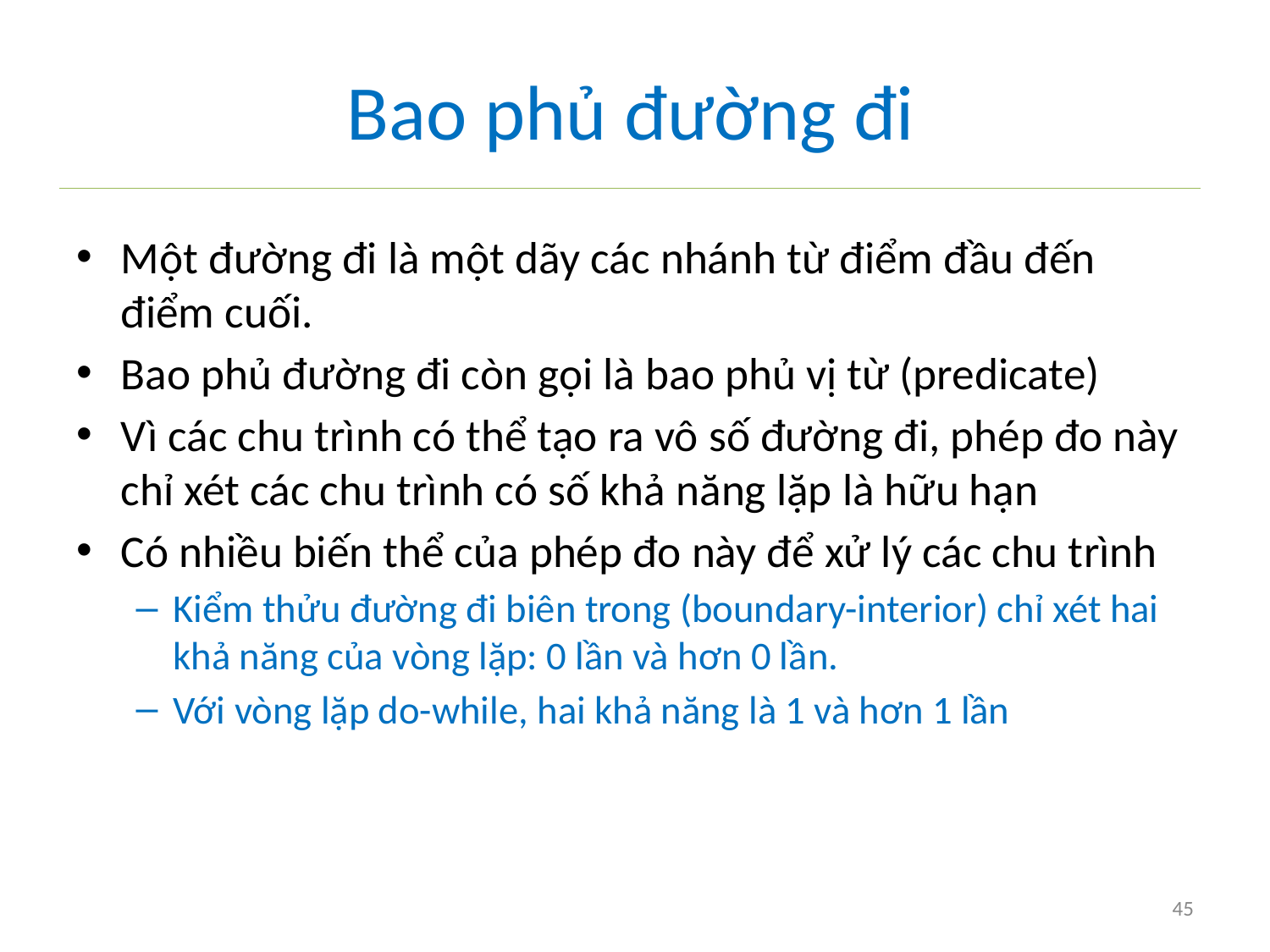

# Bao phủ đường đi
Một đường đi là một dãy các nhánh từ điểm đầu đến điểm cuối.
Bao phủ đường đi còn gọi là bao phủ vị từ (predicate)
Vì các chu trình có thể tạo ra vô số đường đi, phép đo này chỉ xét các chu trình có số khả năng lặp là hữu hạn
Có nhiều biến thể của phép đo này để xử lý các chu trình
Kiểm thửu đường đi biên trong (boundary-interior) chỉ xét hai khả năng của vòng lặp: 0 lần và hơn 0 lần.
Với vòng lặp do-while, hai khả năng là 1 và hơn 1 lần
45